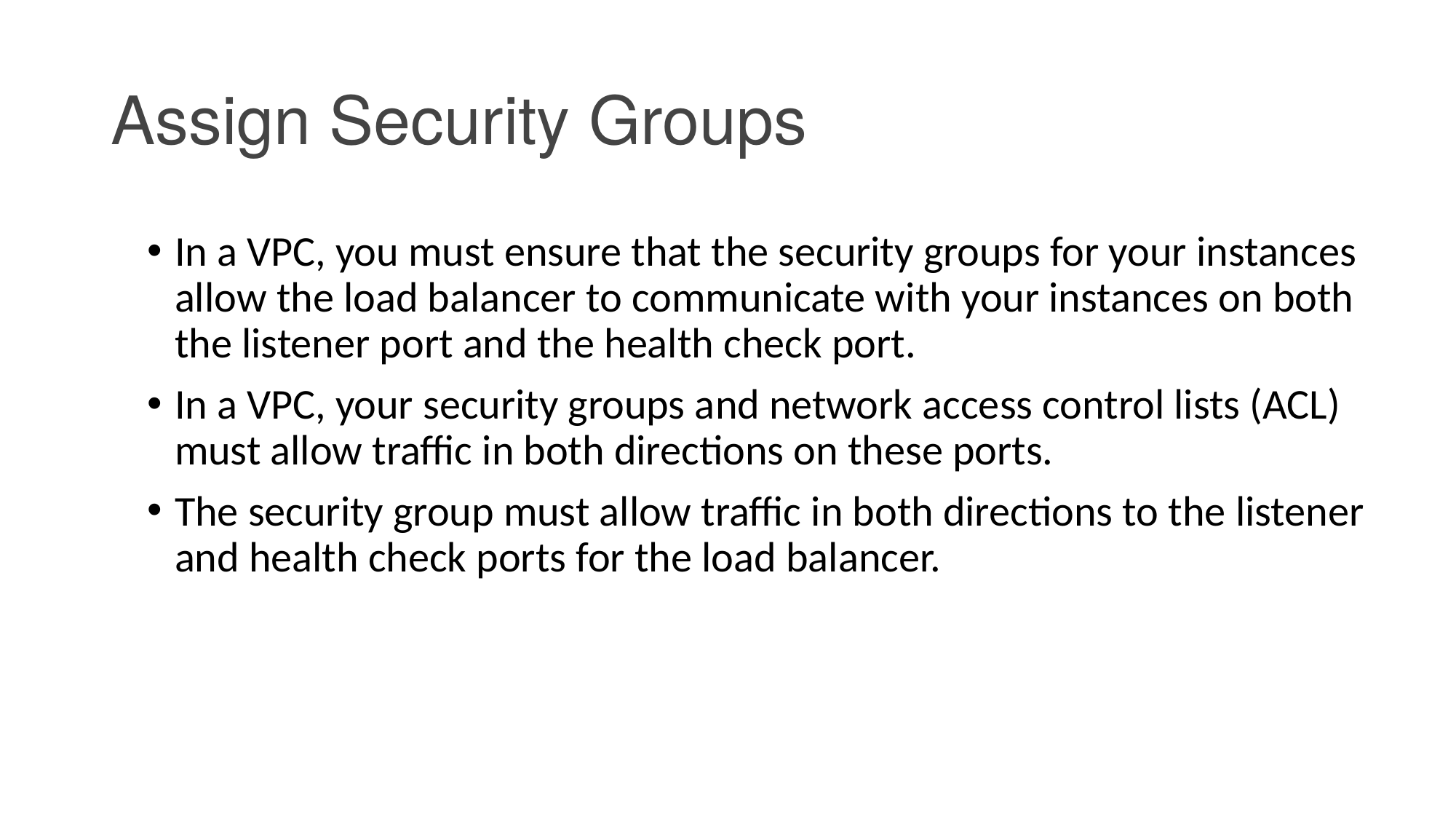

# Assign Security Groups
In a VPC, you must ensure that the security groups for your instances allow the load balancer to communicate with your instances on both the listener port and the health check port.
In a VPC, your security groups and network access control lists (ACL) must allow traffic in both directions on these ports.
The security group must allow traffic in both directions to the listener and health check ports for the load balancer.